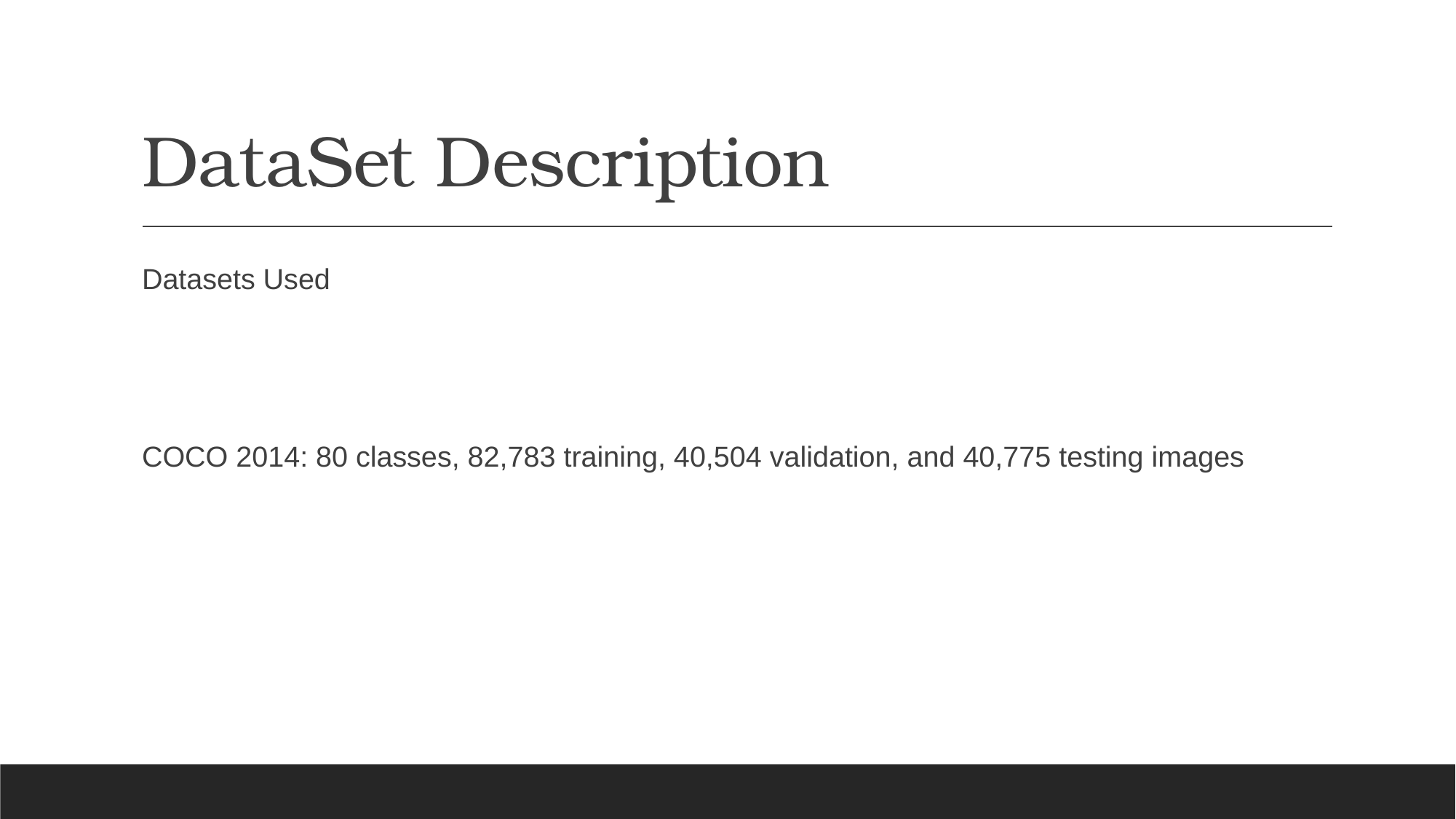

# DataSet Description
Datasets Used

COCO 2014: 80 classes, 82,783 training, 40,504 validation, and 40,775 testing images